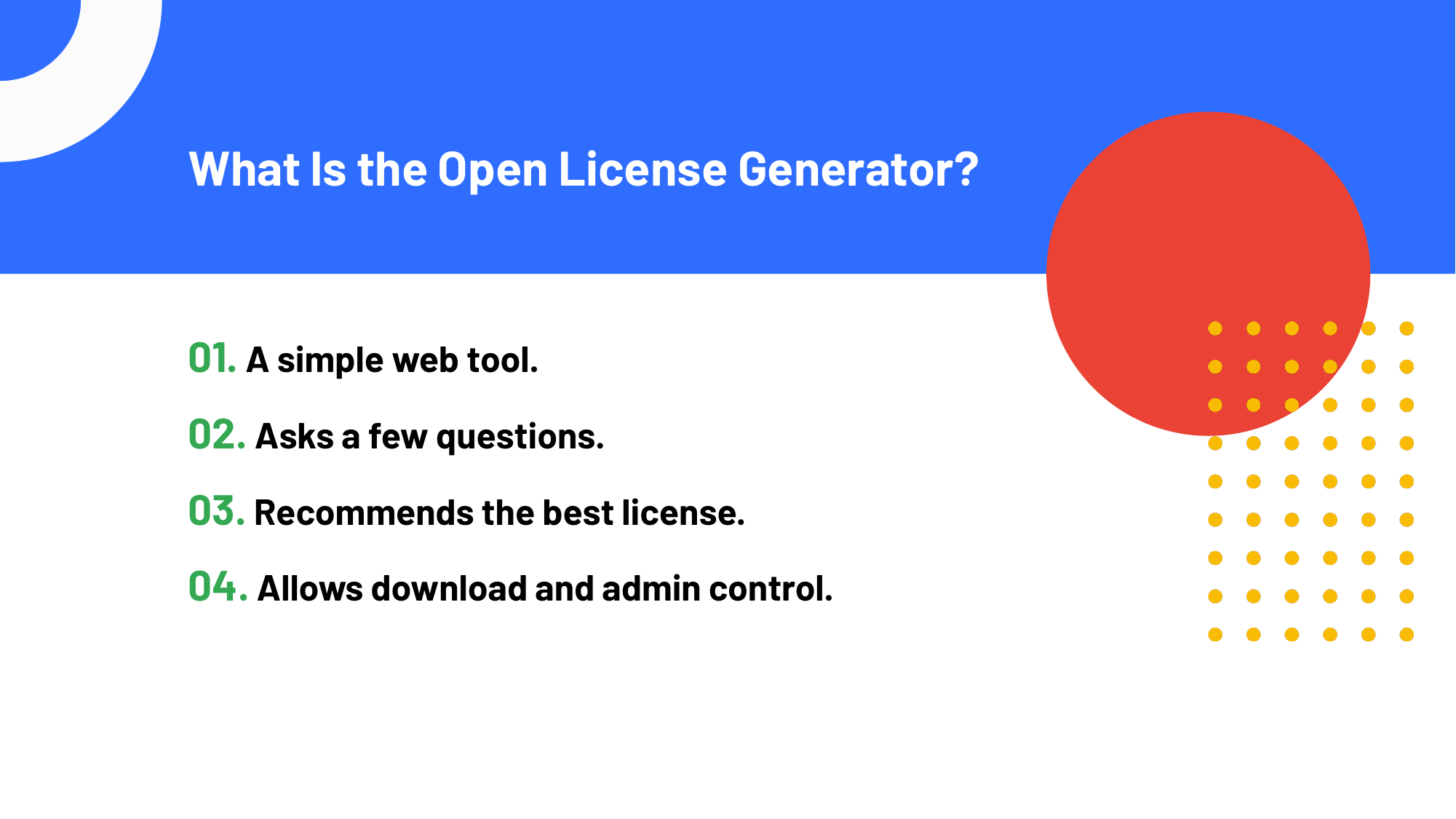

What Is the Open License Generator?
01. A simple web tool.
02. Asks a few questions.
03. Recommends the best license.
04. Allows download and admin control.